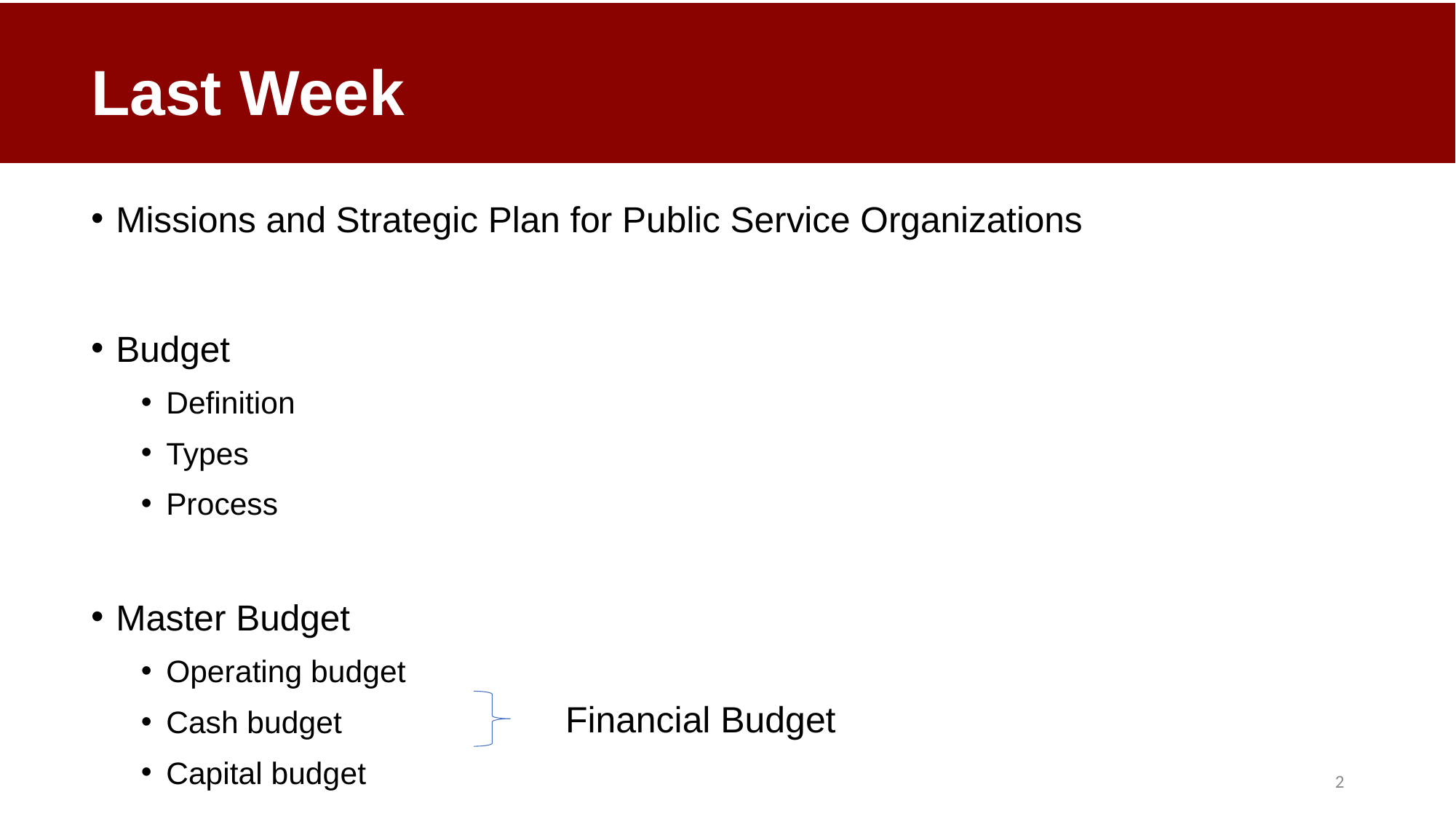

# Last Week
Missions and Strategic Plan for Public Service Organizations

Budget
Definition
Types
Process

Master Budget
Operating budget
Cash budget
Capital budget

Financial Budget
2